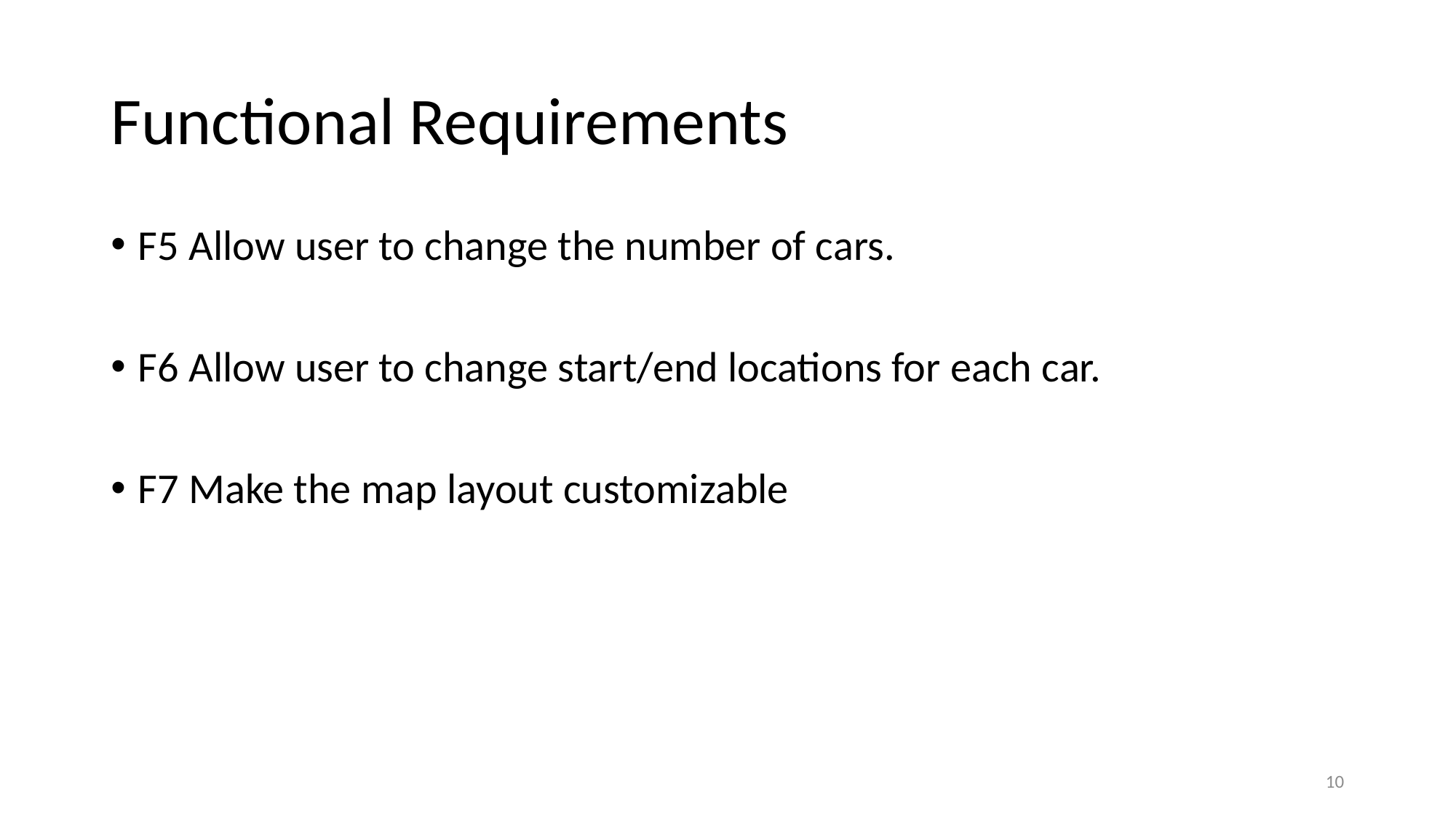

# Functional Requirements
F5 Allow user to change the number of cars.

F6 Allow user to change start/end locations for each car.

F7 Make the map layout customizable

10